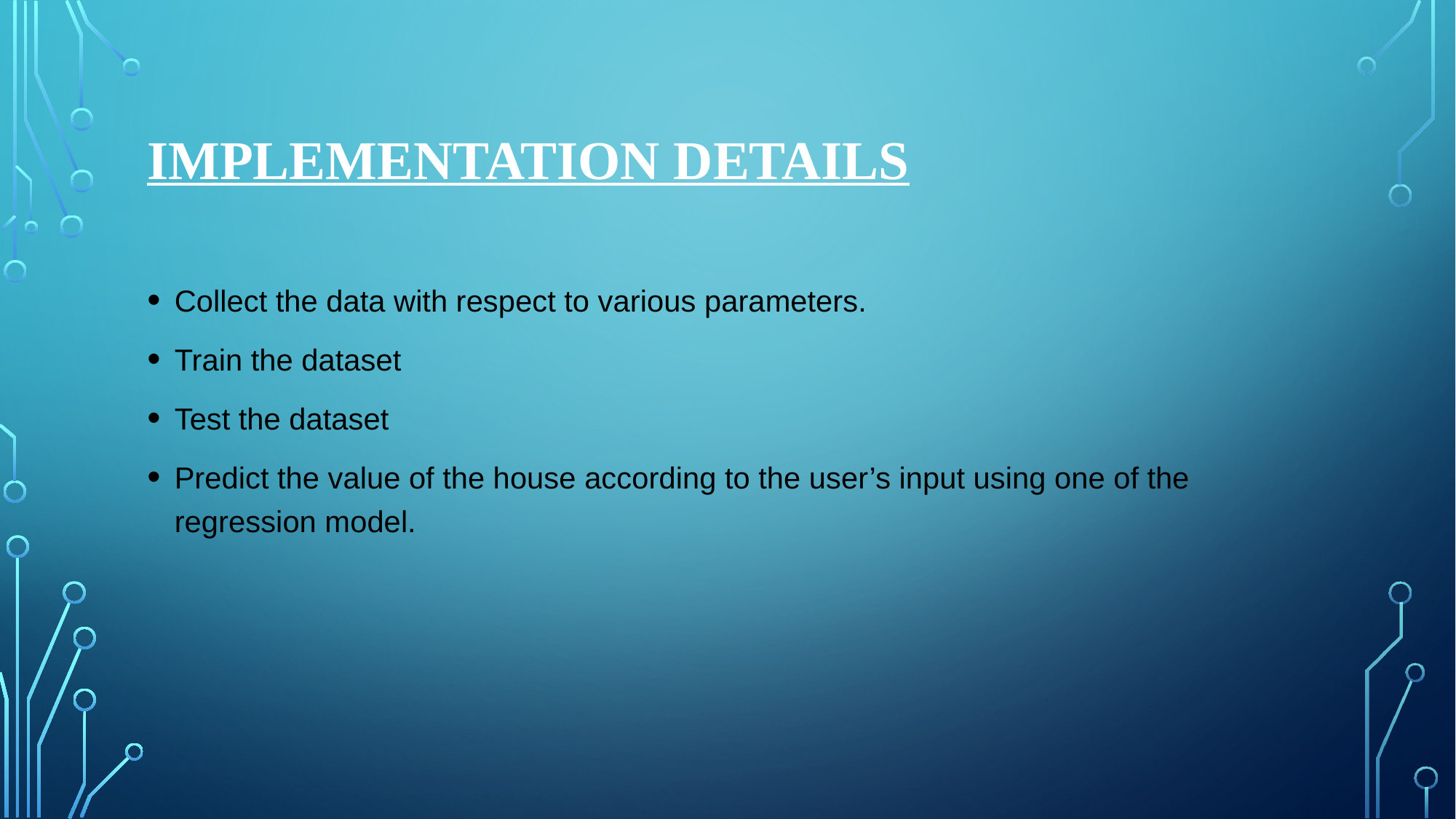

# Implementation Details
Collect the data with respect to various parameters.
Train the dataset
Test the dataset
Predict the value of the house according to the user’s input using one of the regression model.